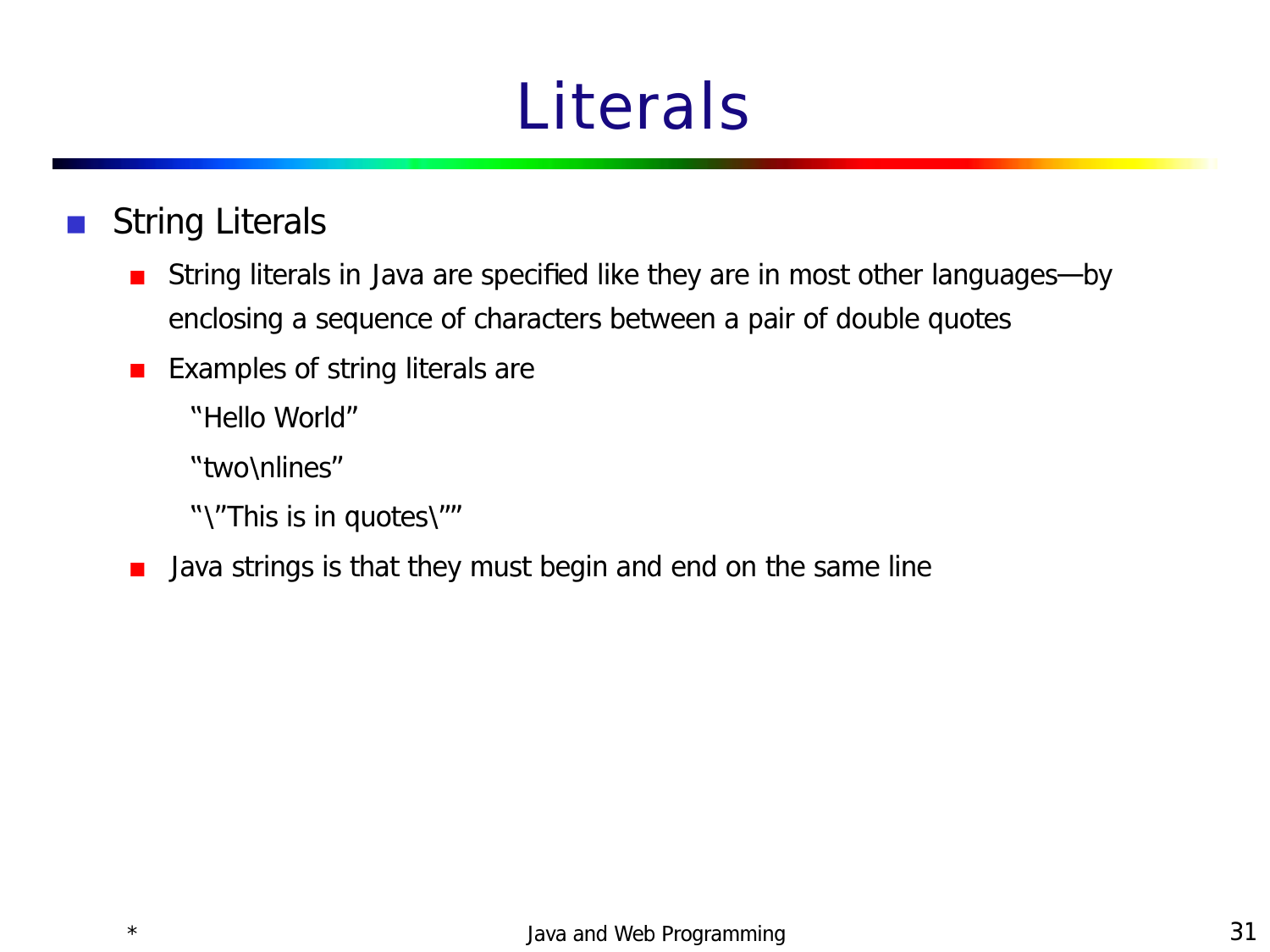

# Literals
String Literals
String literals in Java are specified like they are in most other languages—by enclosing a sequence of characters between a pair of double quotes
Examples of string literals are
“Hello World”
“two\nlines”
“\”This is in quotes\””
Java strings is that they must begin and end on the same line
*
31
Java and Web Programming